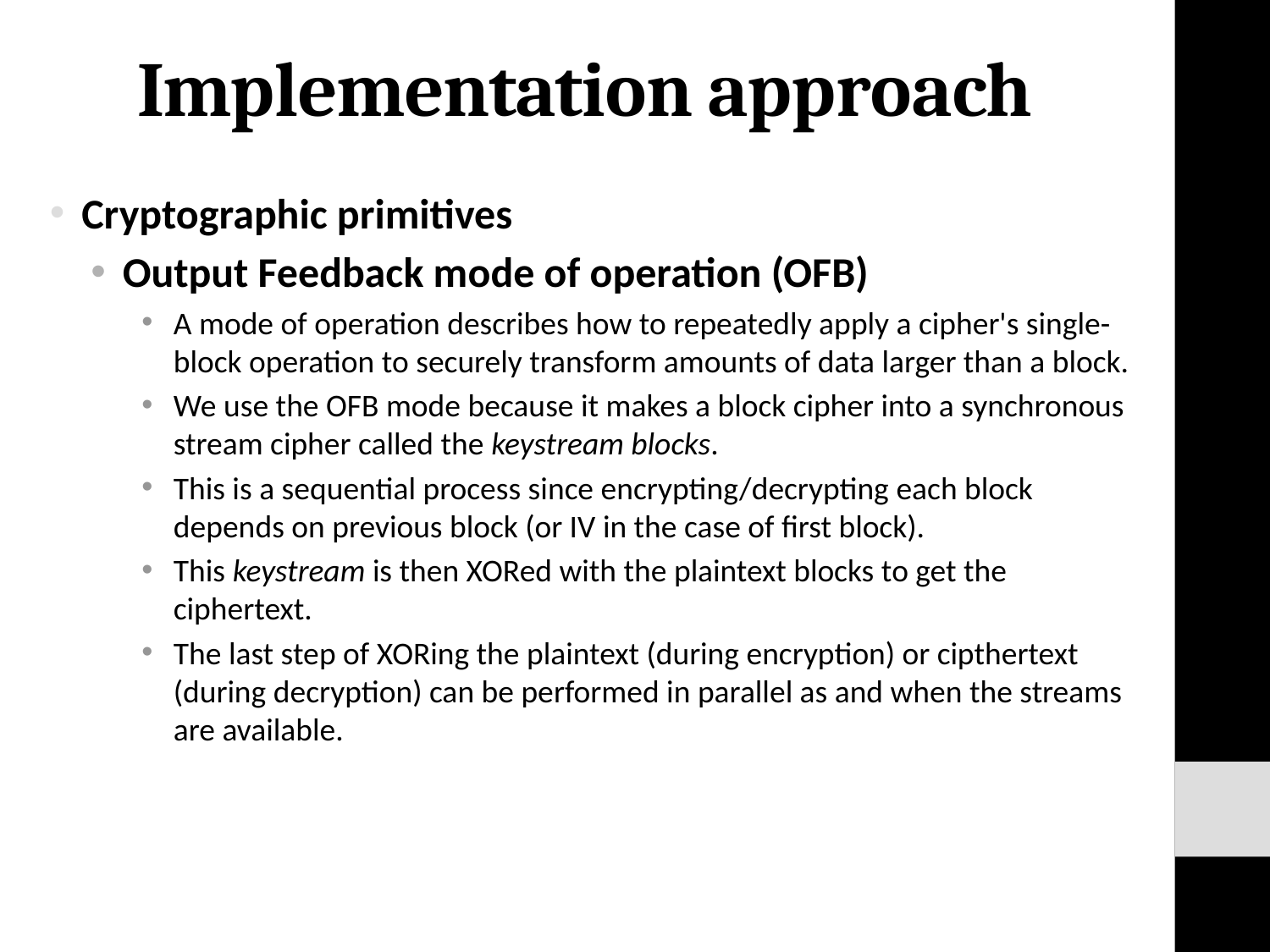

# Implementation approach
Cryptographic primitives
Output Feedback mode of operation (OFB)
A mode of operation describes how to repeatedly apply a cipher's single-block operation to securely transform amounts of data larger than a block.
We use the OFB mode because it makes a block cipher into a synchronous stream cipher called the keystream blocks.
This is a sequential process since encrypting/decrypting each block depends on previous block (or IV in the case of first block).
This keystream is then XORed with the plaintext blocks to get the ciphertext.
The last step of XORing the plaintext (during encryption) or cipthertext (during decryption) can be performed in parallel as and when the streams are available.